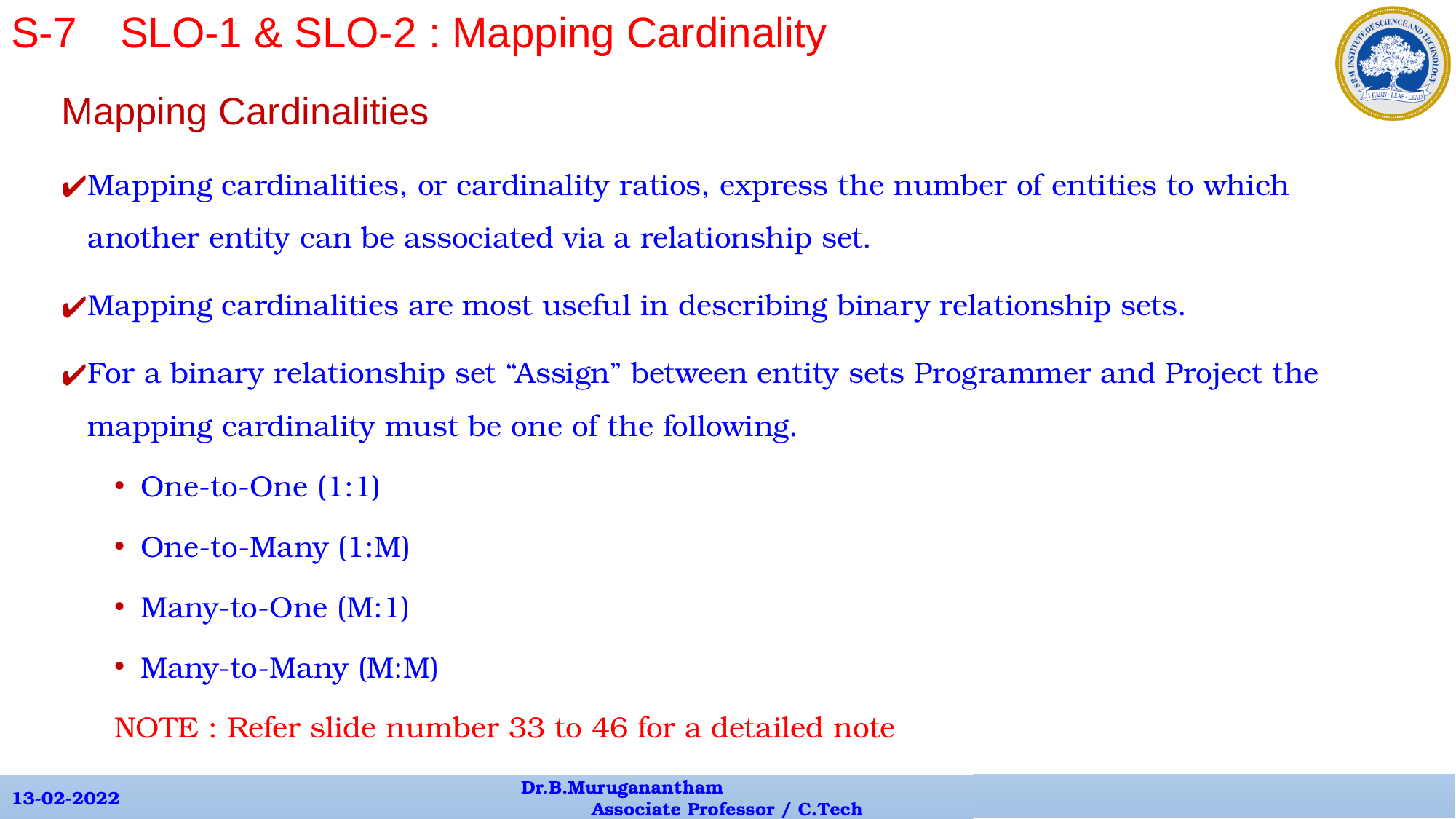

S-7	SLO-1 & SLO-2 : Mapping Cardinality
Mapping Cardinalities
Mapping cardinalities, or cardinality ratios, express the number of entities to which another entity can be associated via a relationship set.
Mapping cardinalities are most useful in describing binary relationship sets.
For a binary relationship set “Assign” between entity sets Programmer and Project the mapping cardinality must be one of the following.
One-to-One (1:1)
One-to-Many (1:M)
Many-to-One (M:1)
Many-to-Many (M:M)
NOTE : Refer slide number 33 to 46 for a detailed note
78
13-02-2022
Dr.B.Muruganantham                                   Associate Professor / C.Tech